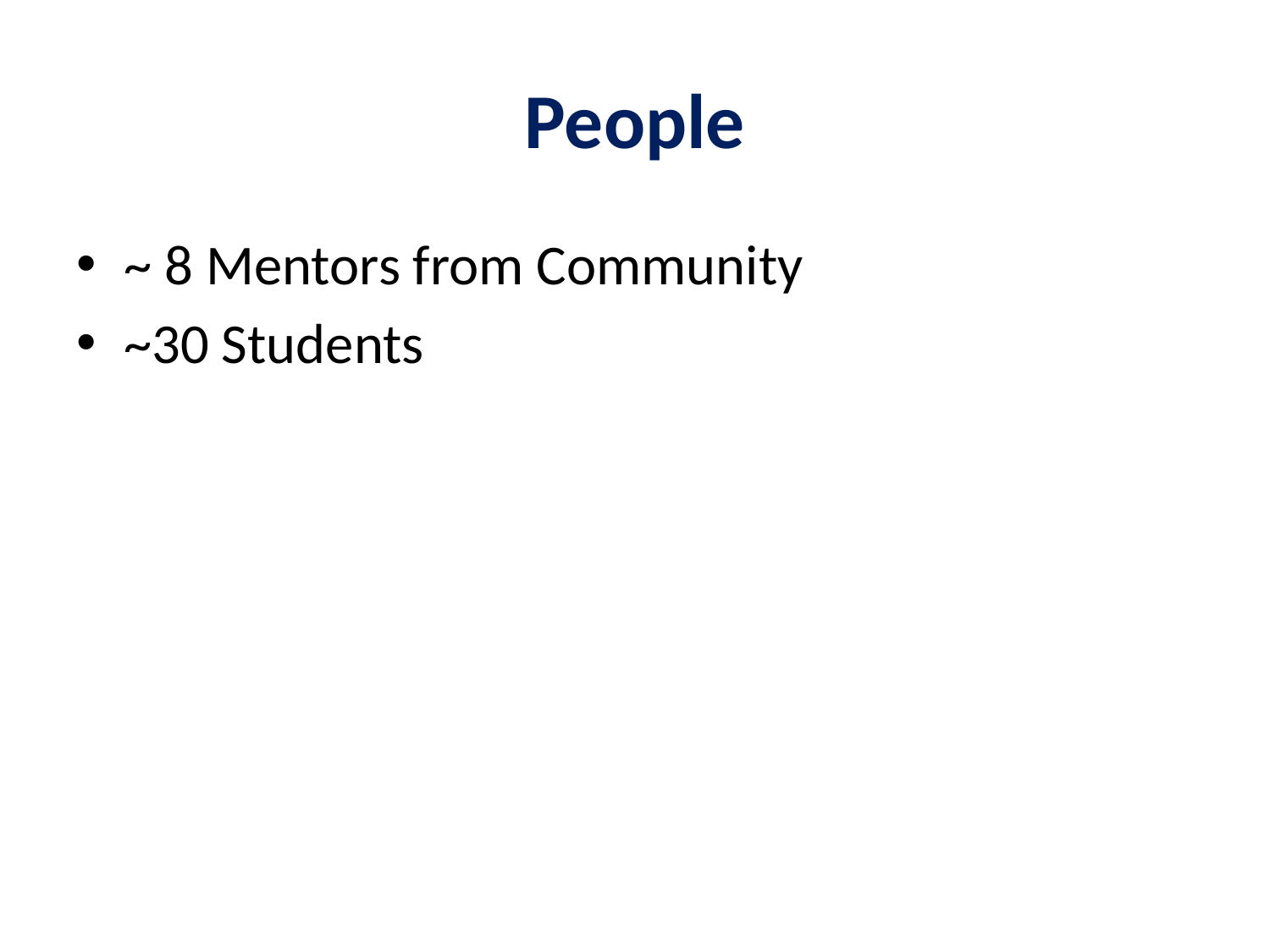

# People
~ 8 Mentors from Community
~30 Students